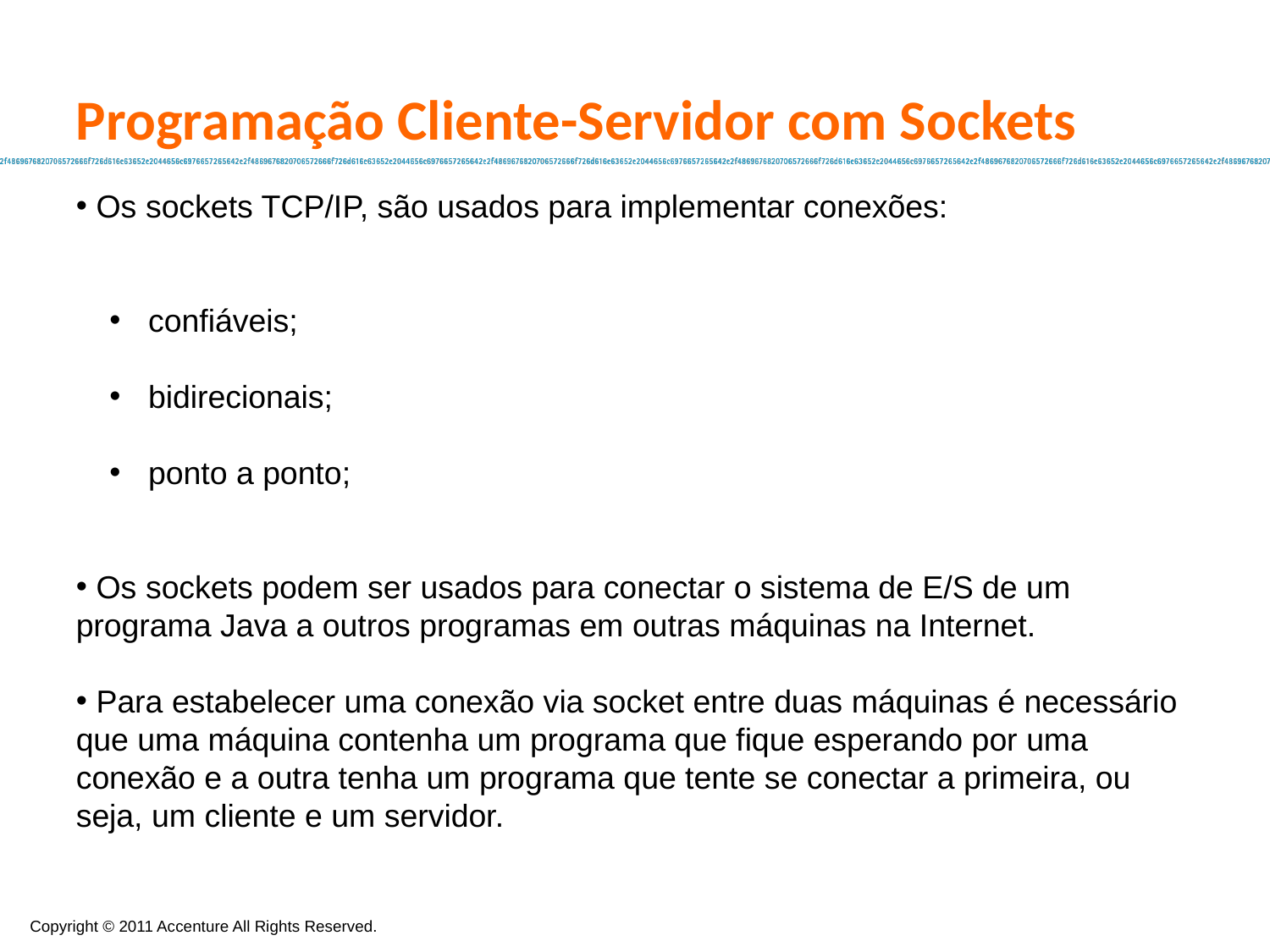

Programação Cliente-Servidor com Sockets
 Os sockets TCP/IP, são usados para implementar conexões:

 confiáveis;

 bidirecionais;

 ponto a ponto;

 Os sockets podem ser usados para conectar o sistema de E/S de um programa Java a outros programas em outras máquinas na Internet.

 Para estabelecer uma conexão via socket entre duas máquinas é necessário que uma máquina contenha um programa que fique esperando por uma conexão e a outra tenha um programa que tente se conectar a primeira, ou seja, um cliente e um servidor.